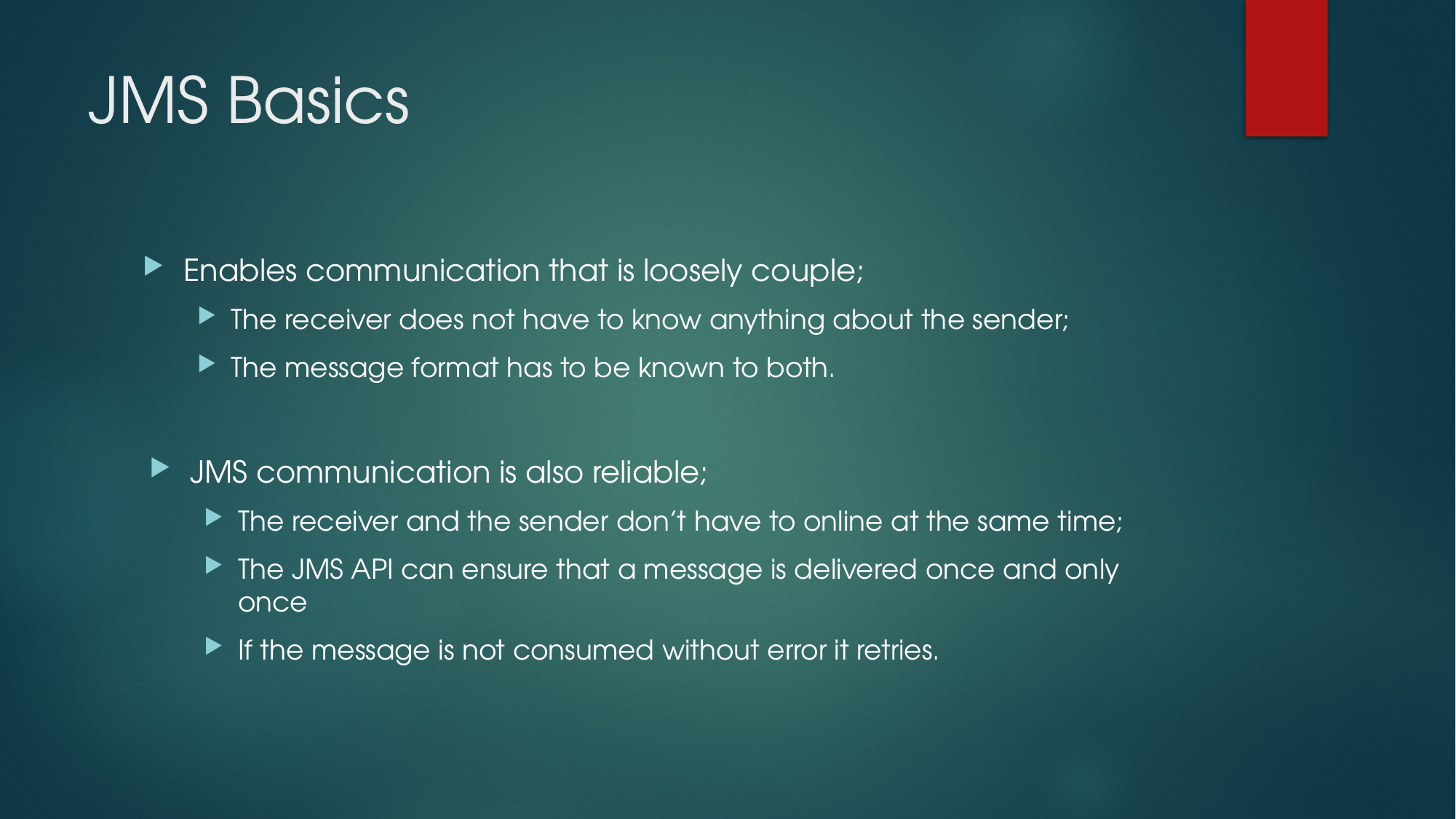

# JMS Basics
Enables communication that is loosely couple;
The receiver does not have to know anything about the sender;
The message format has to be known to both.

JMS communication is also reliable;
The receiver and the sender don’t have to online at the same time;
The JMS API can ensure that a message is delivered once and only once
If the message is not consumed without error it retries.